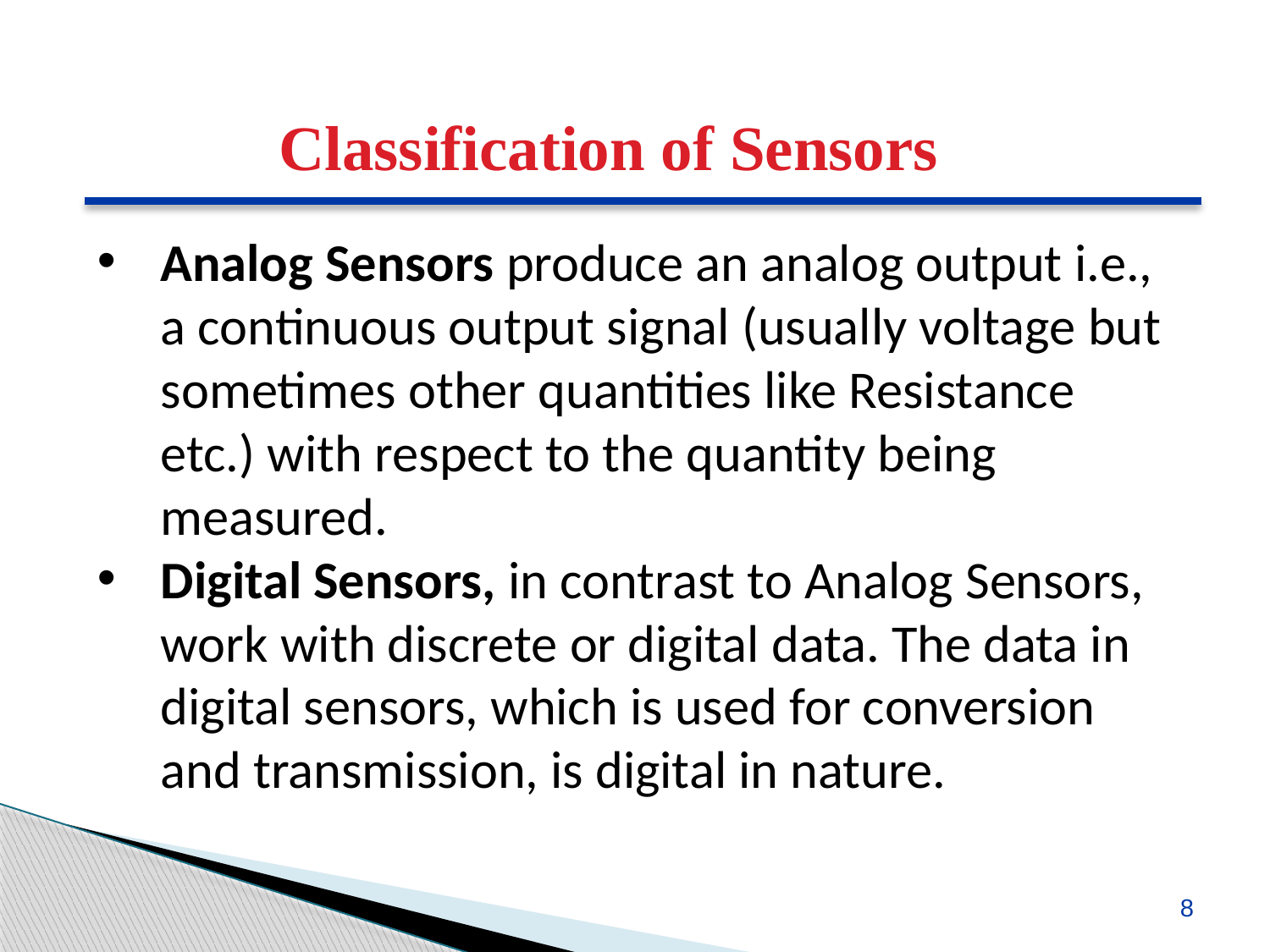

Classification of Sensors
Analog Sensors produce an analog output i.e., a continuous output signal (usually voltage but sometimes other quantities like Resistance etc.) with respect to the quantity being measured.
Digital Sensors, in contrast to Analog Sensors, work with discrete or digital data. The data in digital sensors, which is used for conversion and transmission, is digital in nature.

8